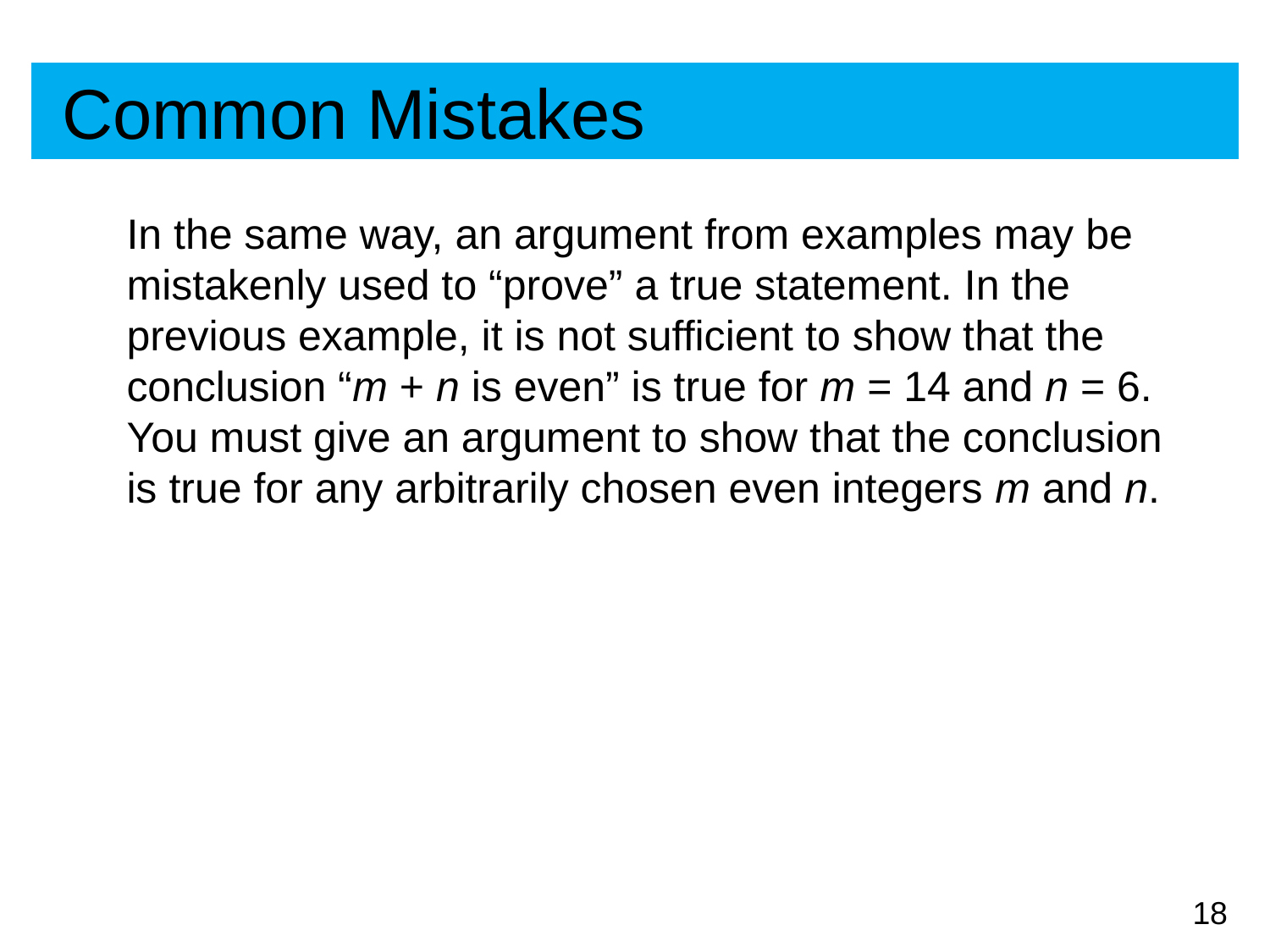

# Common Mistakes
In the same way, an argument from examples may be mistakenly used to “prove” a true statement. In the  previous example, it is not sufficient to show that the conclusion “m + n is even” is true for m = 14 and n = 6. You must give an argument to show that the conclusion is true for any arbitrarily chosen even integers m and n.